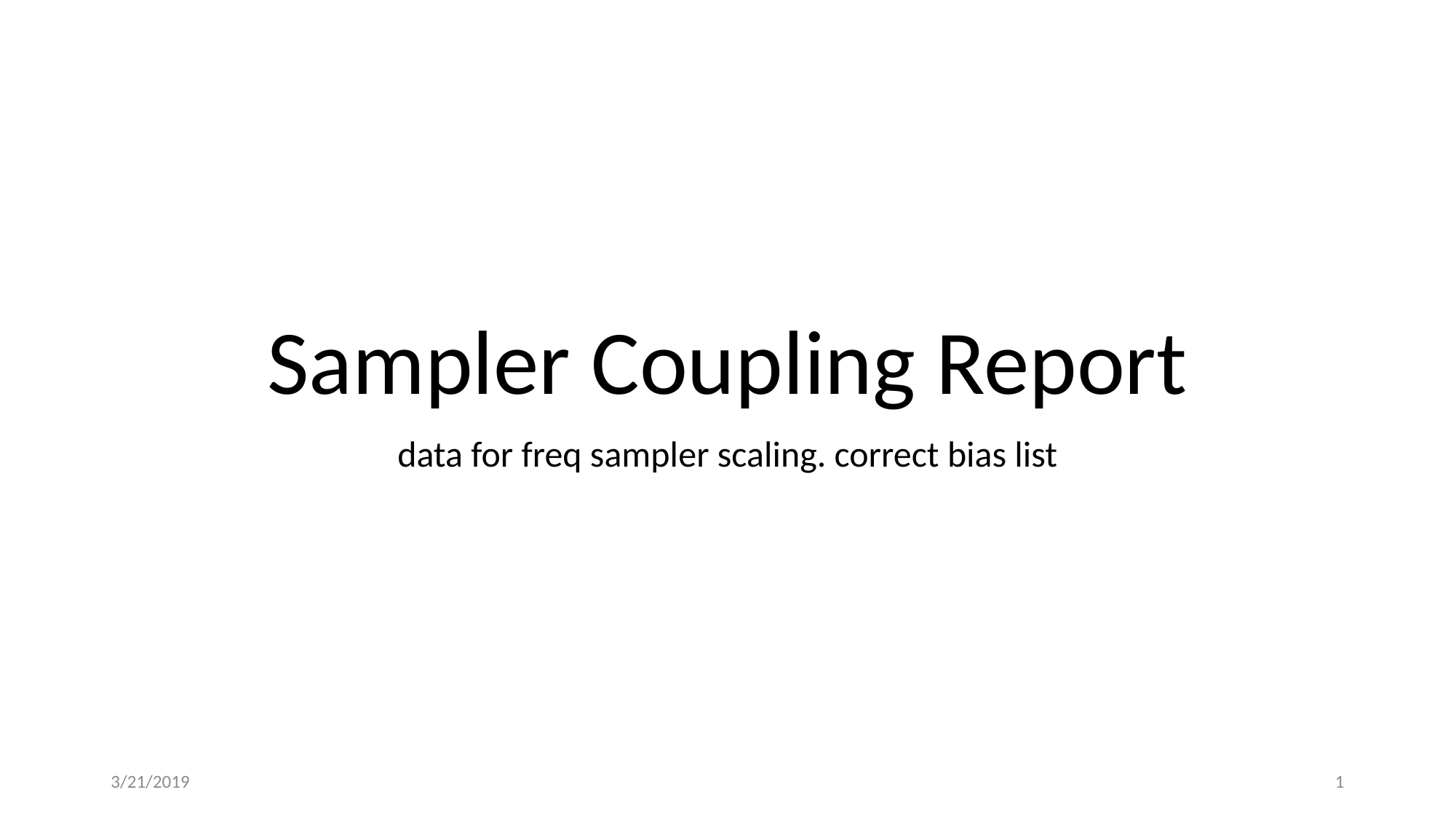

# Sampler Coupling Report
data for freq sampler scaling. correct bias list
3/21/2019

1